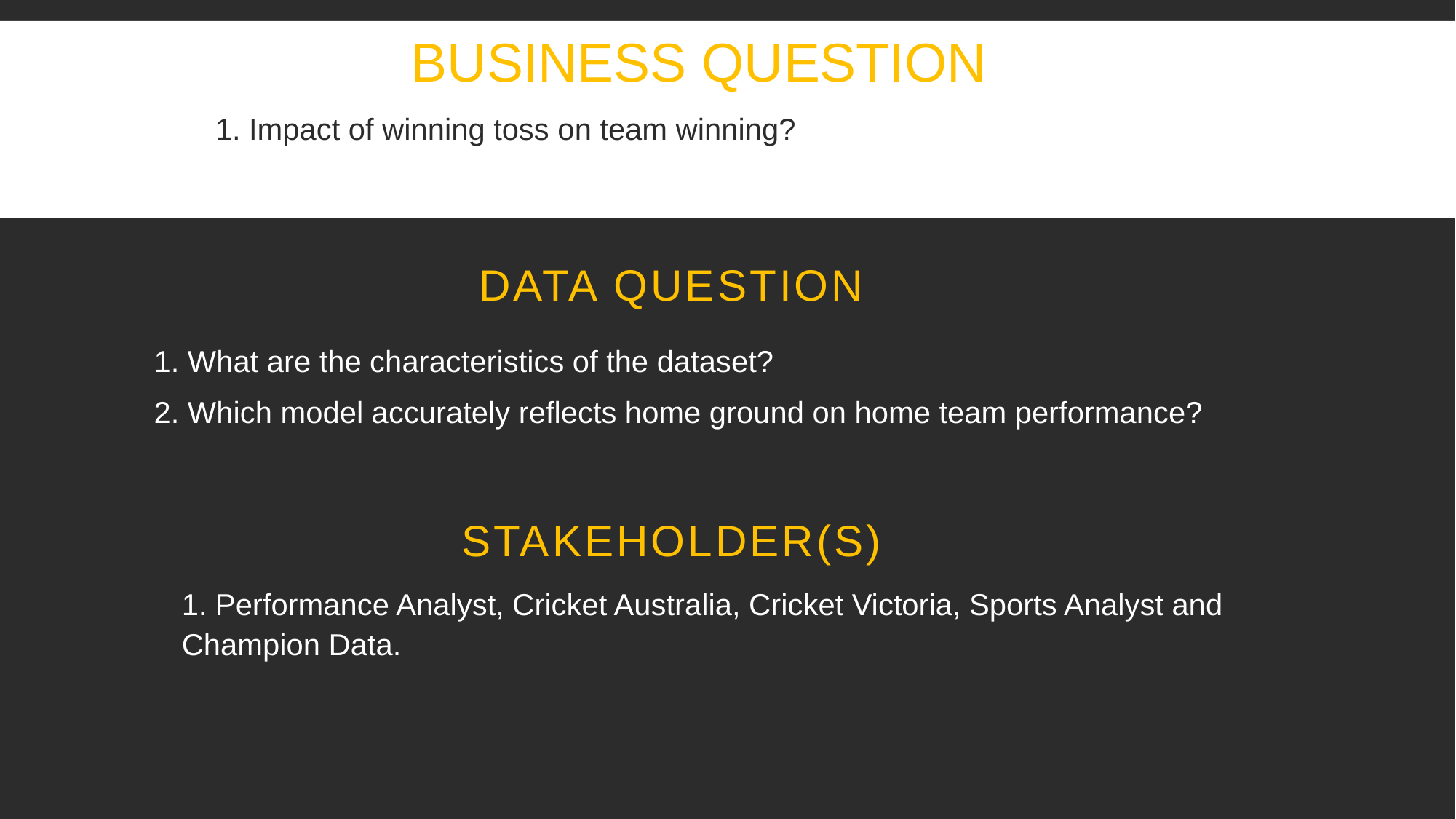

# BUSINESS QUESTION
1. Impact of winning toss on team winning?

DATA QUESTION
1. What are the characteristics of the dataset?
2. Which model accurately reflects home ground on home team performance?

Stakeholder(S)
1. Performance Analyst, Cricket Australia, Cricket Victoria, Sports Analyst and Champion Data.